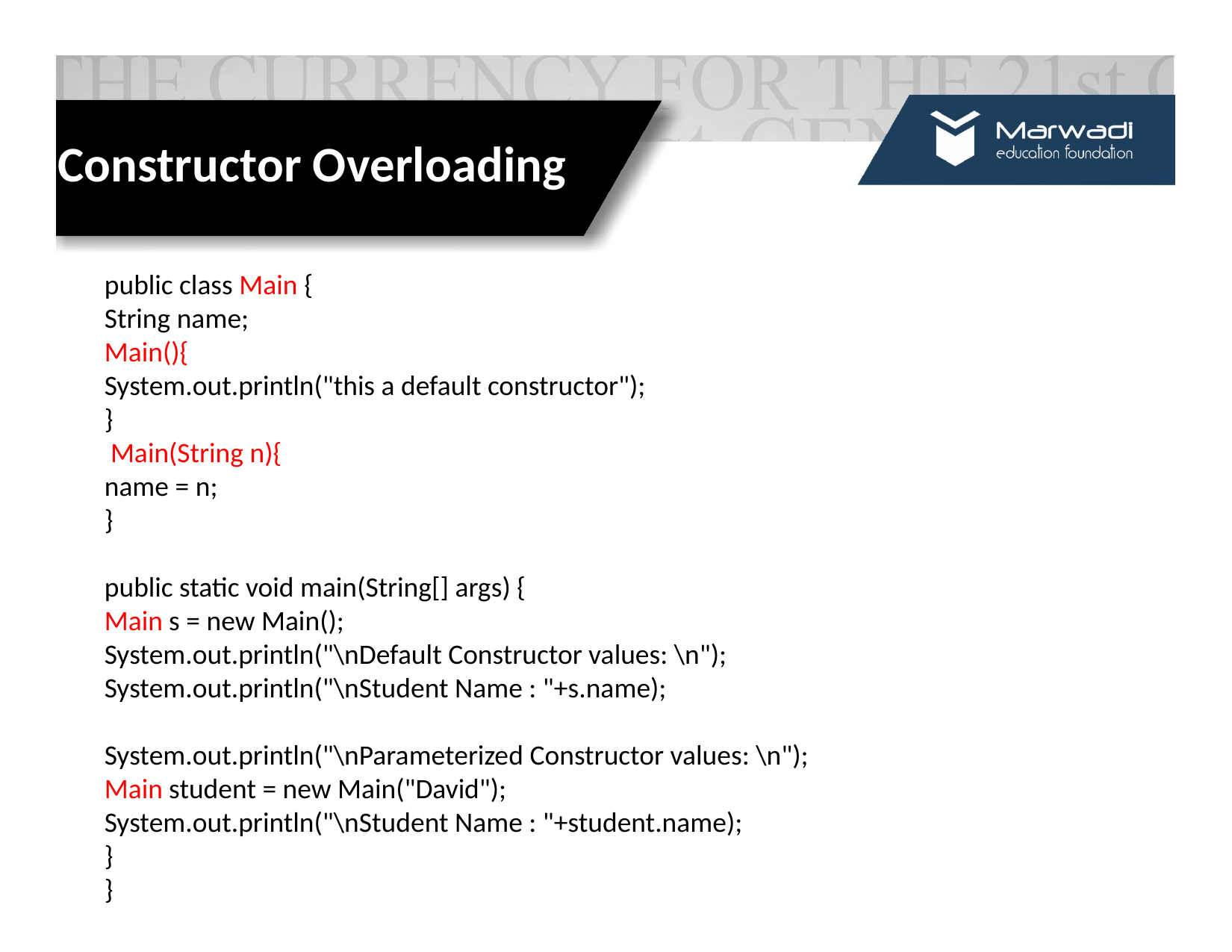

# Constructor Overloading
public class Main {
String name;
Main(){
System.out.println("this a default constructor");
}
 Main(String n){
name = n;
}

public static void main(String[] args) {
Main s = new Main();
System.out.println("\nDefault Constructor values: \n");
System.out.println("\nStudent Name : "+s.name);

System.out.println("\nParameterized Constructor values: \n");
Main student = new Main("David");
System.out.println("\nStudent Name : "+student.name);
}
}